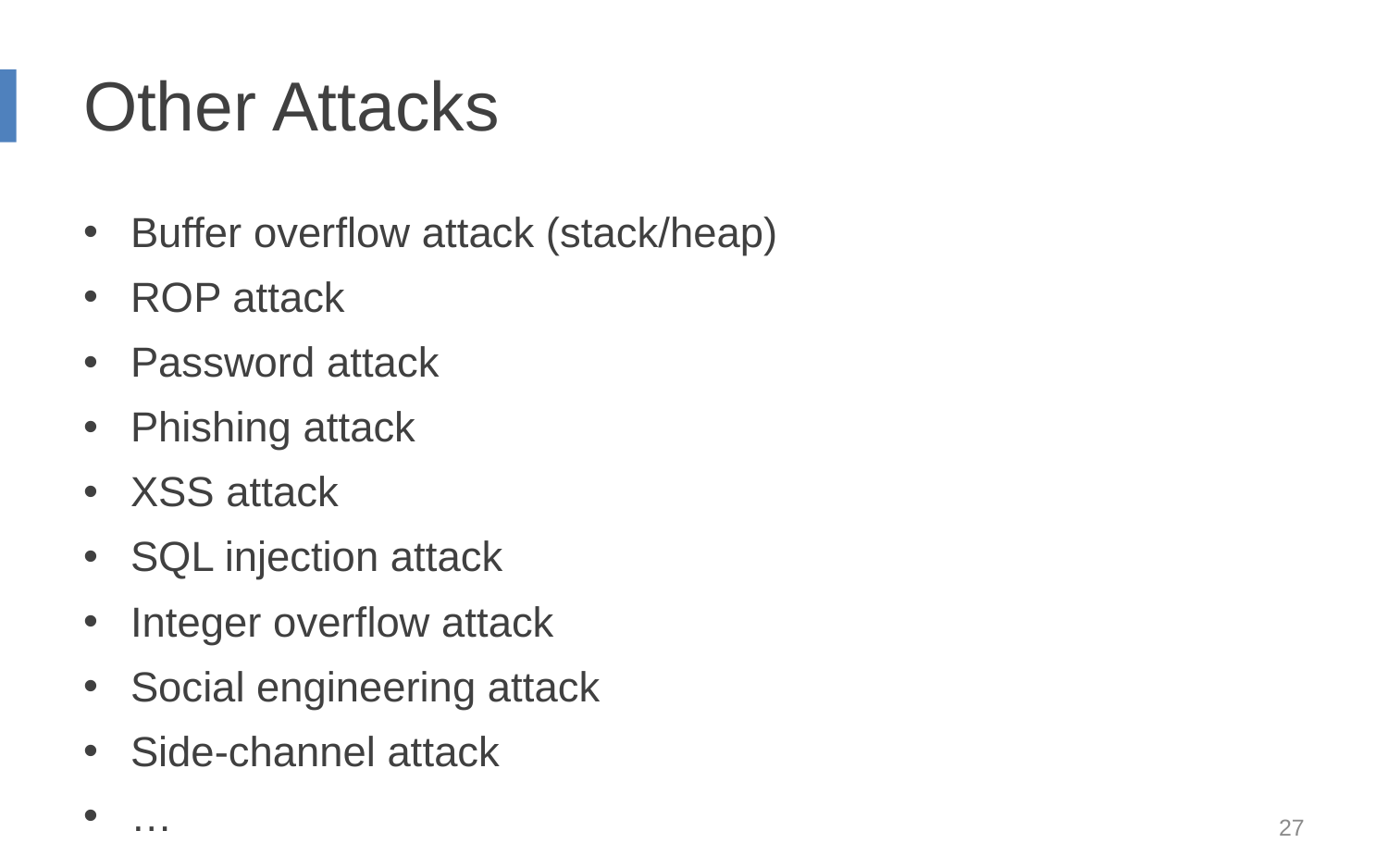

# Other Attacks
Buffer overflow attack (stack/heap)
ROP attack
Password attack
Phishing attack
XSS attack
SQL injection attack
Integer overflow attack
Social engineering attack
Side-channel attack
…
27